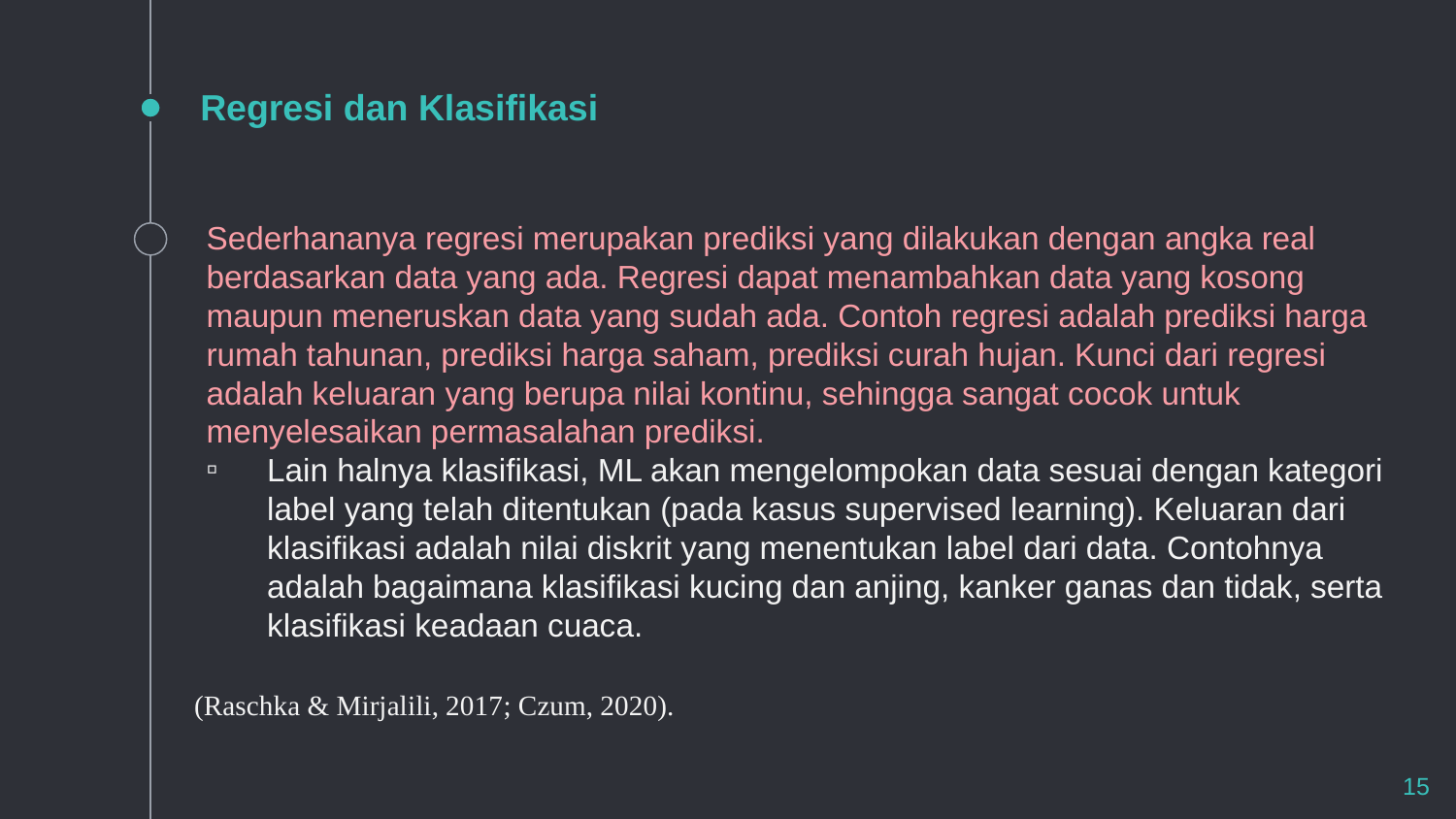

# Regresi dan Klasifikasi
Sederhananya regresi merupakan prediksi yang dilakukan dengan angka real berdasarkan data yang ada. Regresi dapat menambahkan data yang kosong maupun meneruskan data yang sudah ada. Contoh regresi adalah prediksi harga rumah tahunan, prediksi harga saham, prediksi curah hujan. Kunci dari regresi adalah keluaran yang berupa nilai kontinu, sehingga sangat cocok untuk menyelesaikan permasalahan prediksi.
Lain halnya klasifikasi, ML akan mengelompokan data sesuai dengan kategori label yang telah ditentukan (pada kasus supervised learning). Keluaran dari klasifikasi adalah nilai diskrit yang menentukan label dari data. Contohnya adalah bagaimana klasifikasi kucing dan anjing, kanker ganas dan tidak, serta klasifikasi keadaan cuaca.

(Raschka & Mirjalili, 2017; Czum, 2020).

15